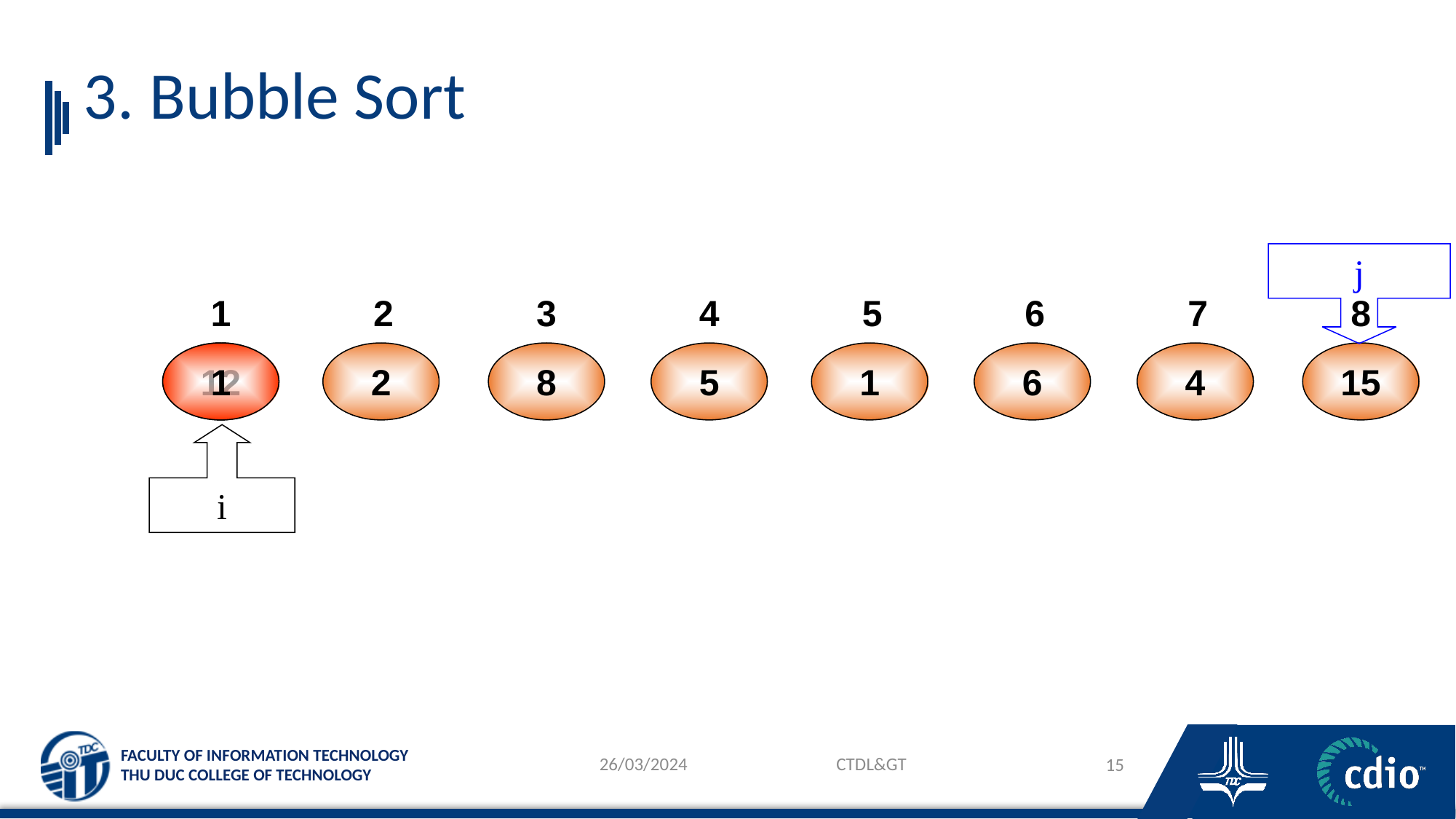

# 3. Bubble Sort
j
1
2
3
4
5
6
7
8
12
1
2
8
5
1
6
4
15
i
26/03/2024
CTDL&GT
15